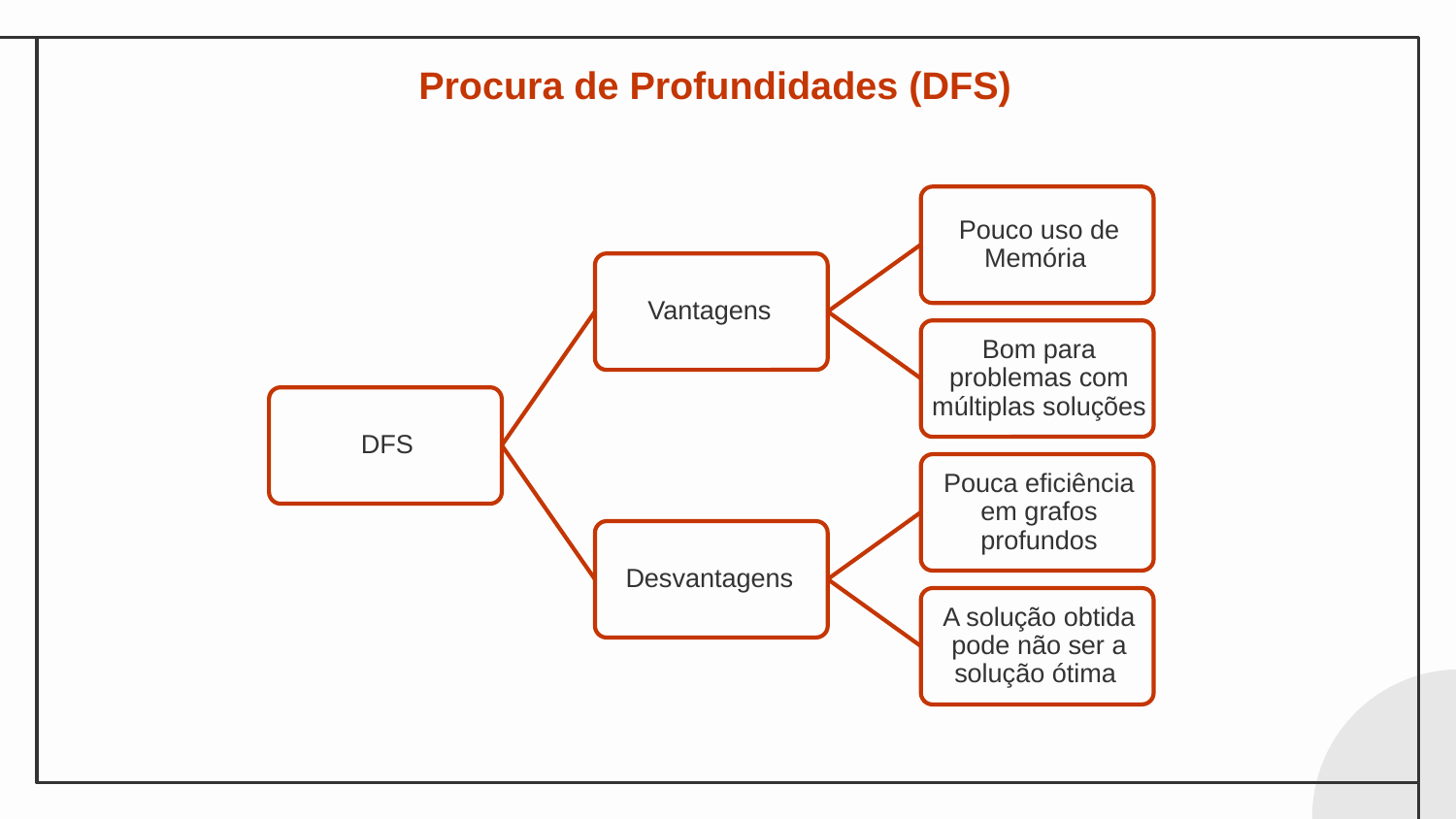

Procura de Profundidades (DFS)

DFS

Vantagens

Pouco uso de Memória

Bom para problemas com múltiplas soluções

Desvantagens

Pouca eficiência em grafos profundos

A solução obtida pode não ser a solução ótima